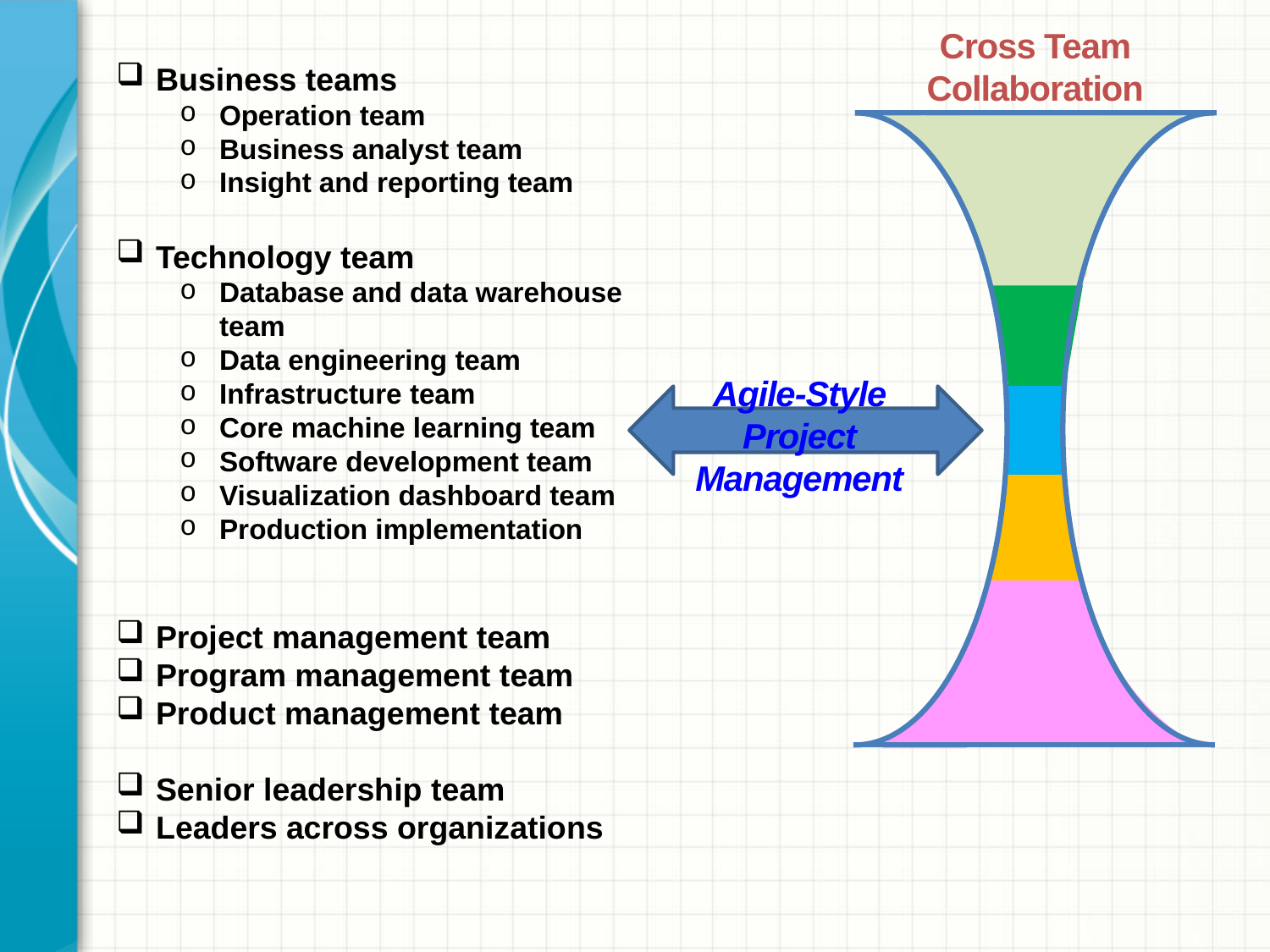

Cross Team
Collaboration
Business teams
Operation team
Business analyst team
Insight and reporting team

Technology team
Database and data warehouse team
Data engineering team
Infrastructure team
Core machine learning team
Software development team
Visualization dashboard team
Production implementation

Project management team
Program management team
Product management team

Senior leadership team
Leaders across organizations

Agile-Style Project Management